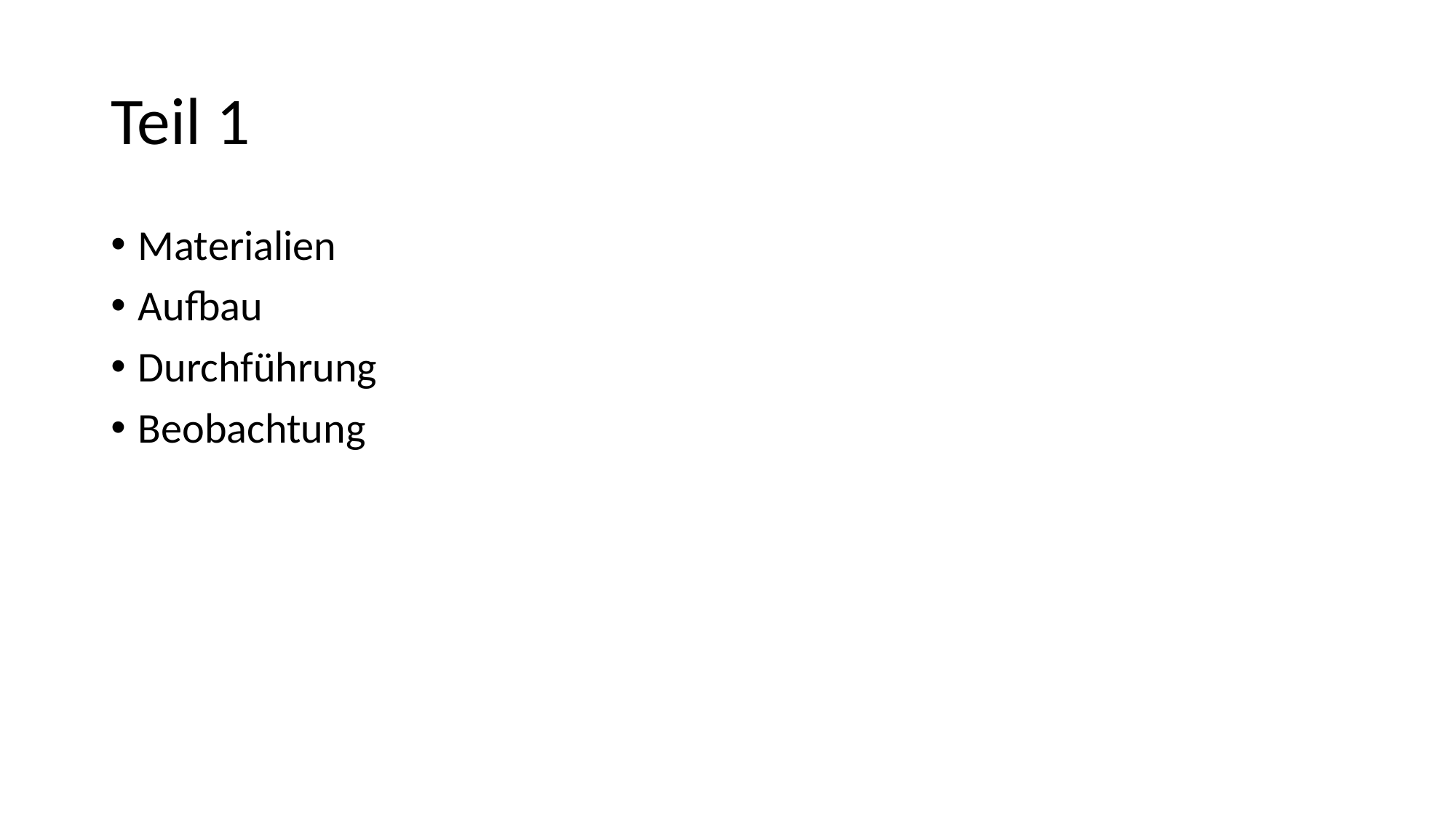

# Teil 1
Materialien
Aufbau
Durchführung
Beobachtung